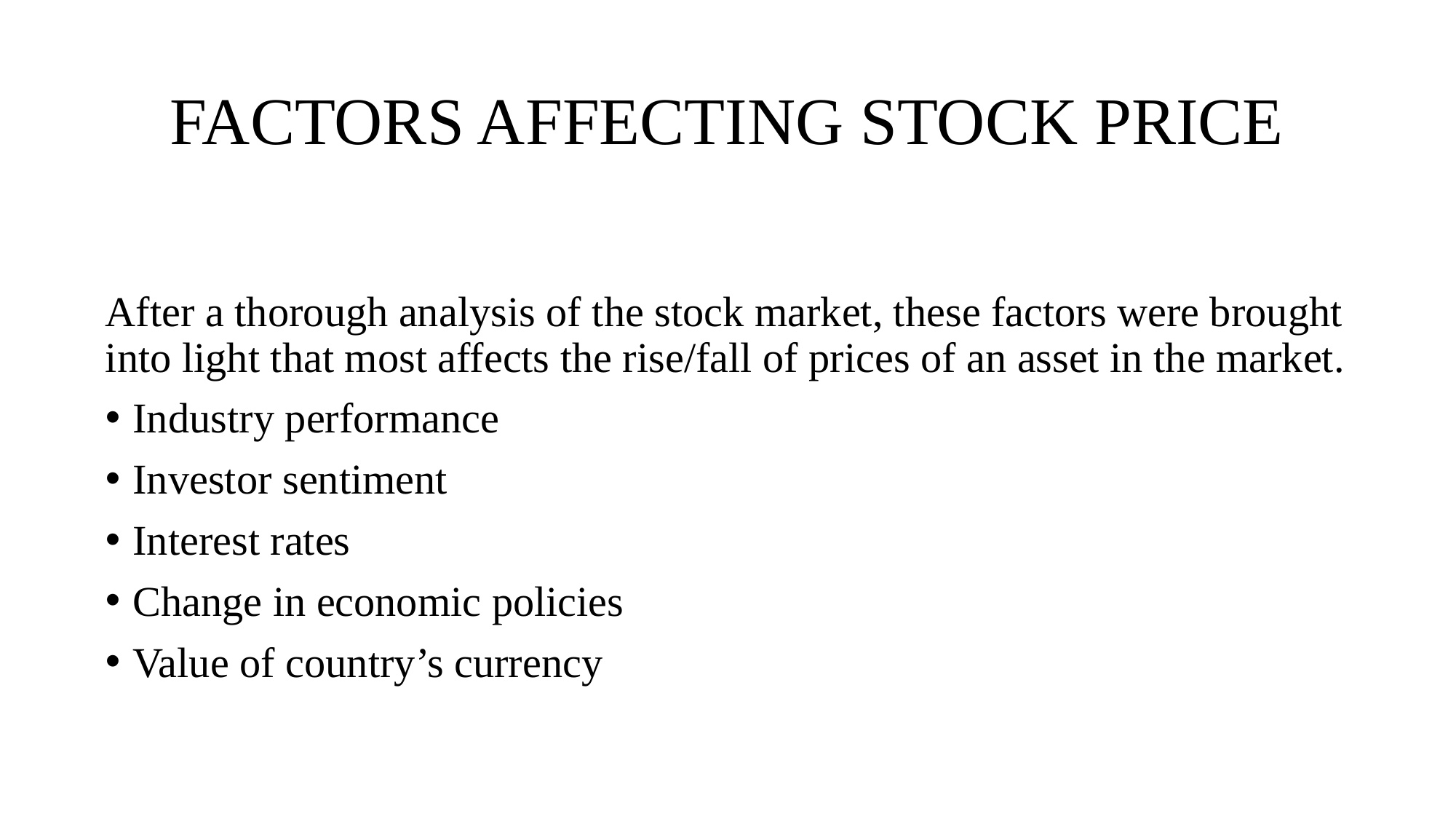

# FACTORS AFFECTING STOCK PRICE

After a thorough analysis of the stock market, these factors were brought into light that most affects the rise/fall of prices of an asset in the market.
Industry performance
Investor sentiment
Interest rates
Change in economic policies
Value of country’s currency